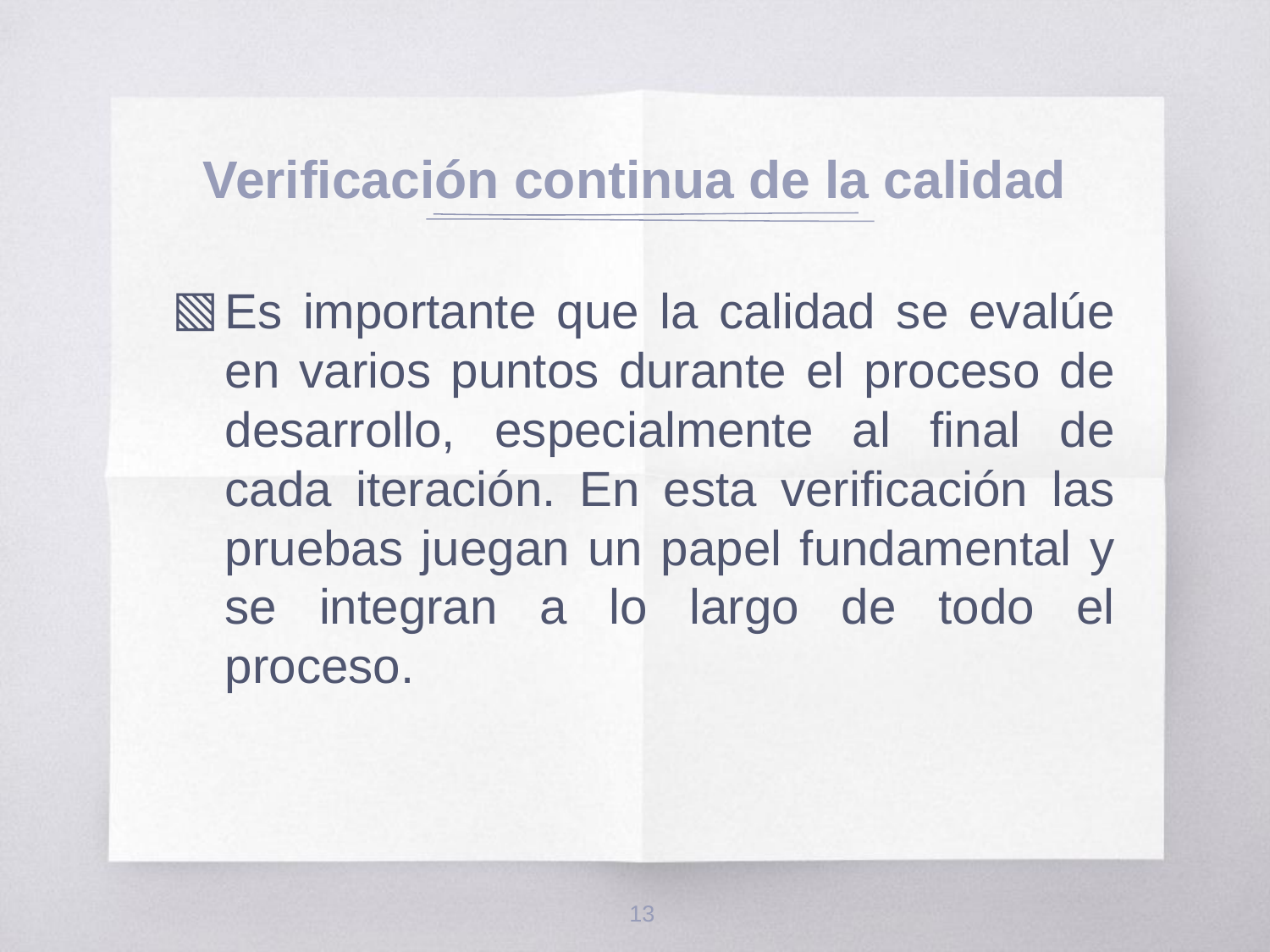

# Verificación continua de la calidad
Es importante que la calidad se evalúe en varios puntos durante el proceso de desarrollo, especialmente al final de cada iteración. En esta verificación las pruebas juegan un papel fundamental y se integran a lo largo de todo el proceso.
13